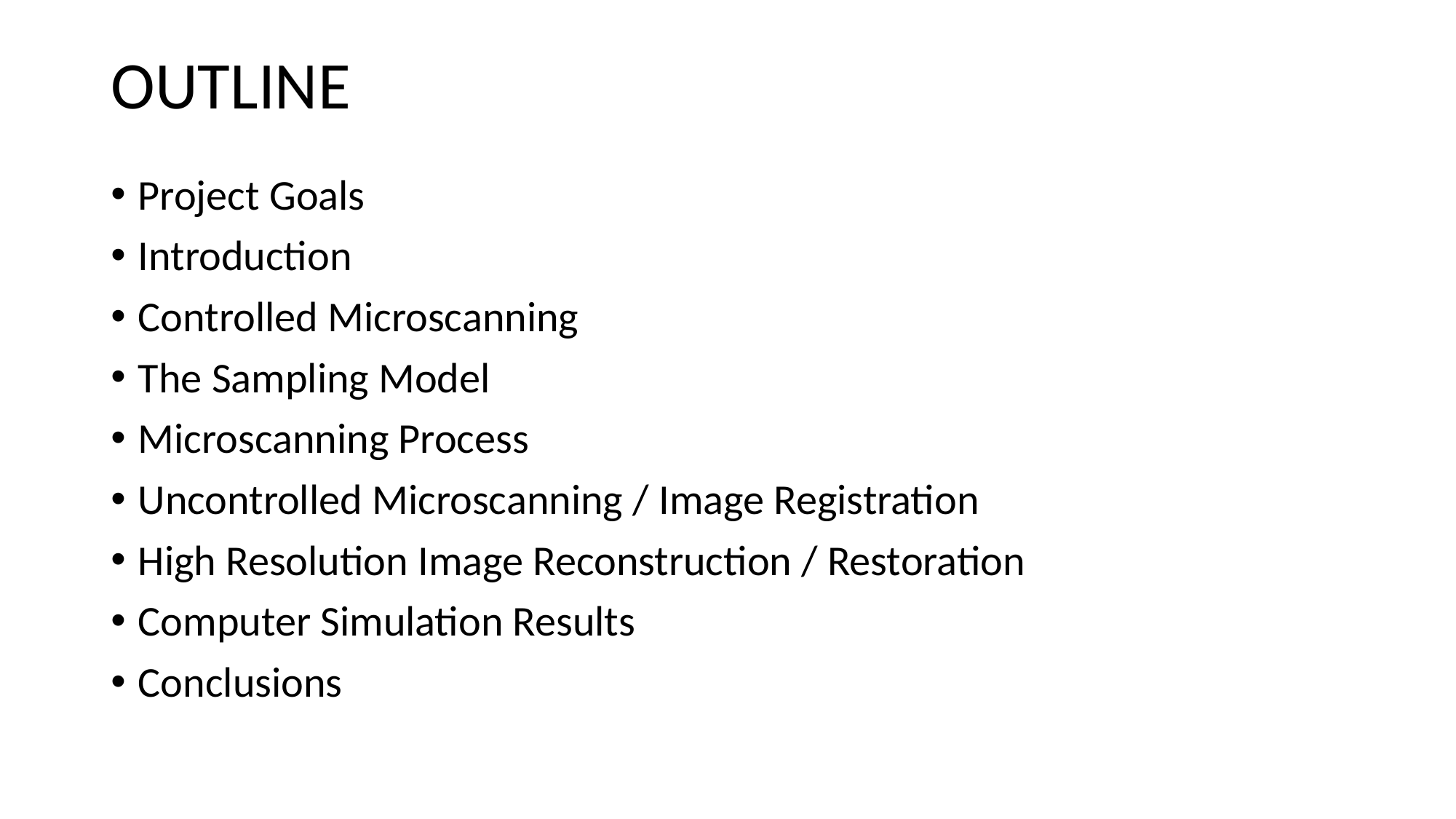

# OUTLINE
Project Goals
Introduction
Controlled Microscanning
The Sampling Model
Microscanning Process
Uncontrolled Microscanning / Image Registration
High Resolution Image Reconstruction / Restoration
Computer Simulation Results
Conclusions